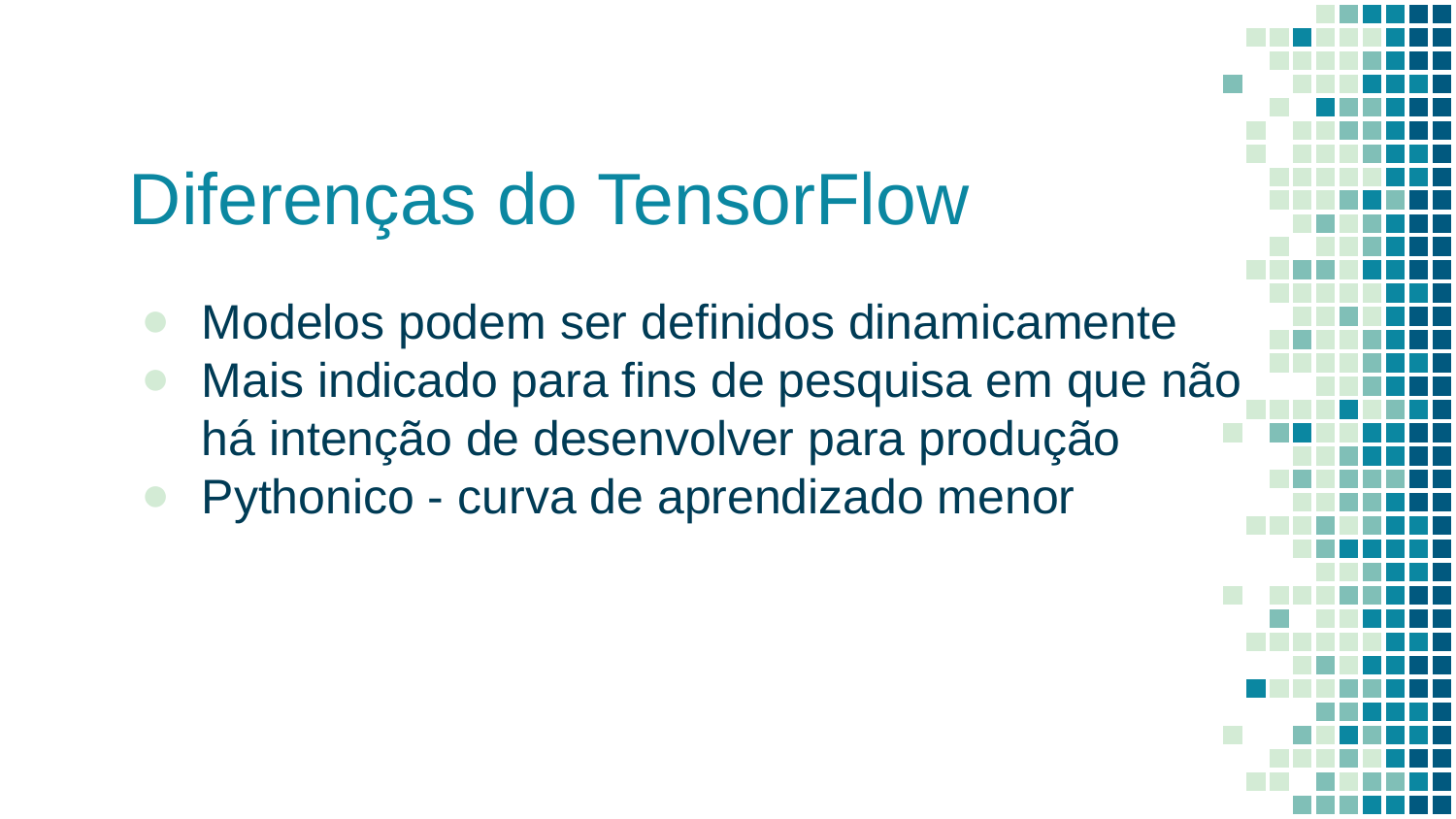

# Diferenças do TensorFlow
Modelos podem ser definidos dinamicamente
Mais indicado para fins de pesquisa em que não há intenção de desenvolver para produção
Pythonico - curva de aprendizado menor